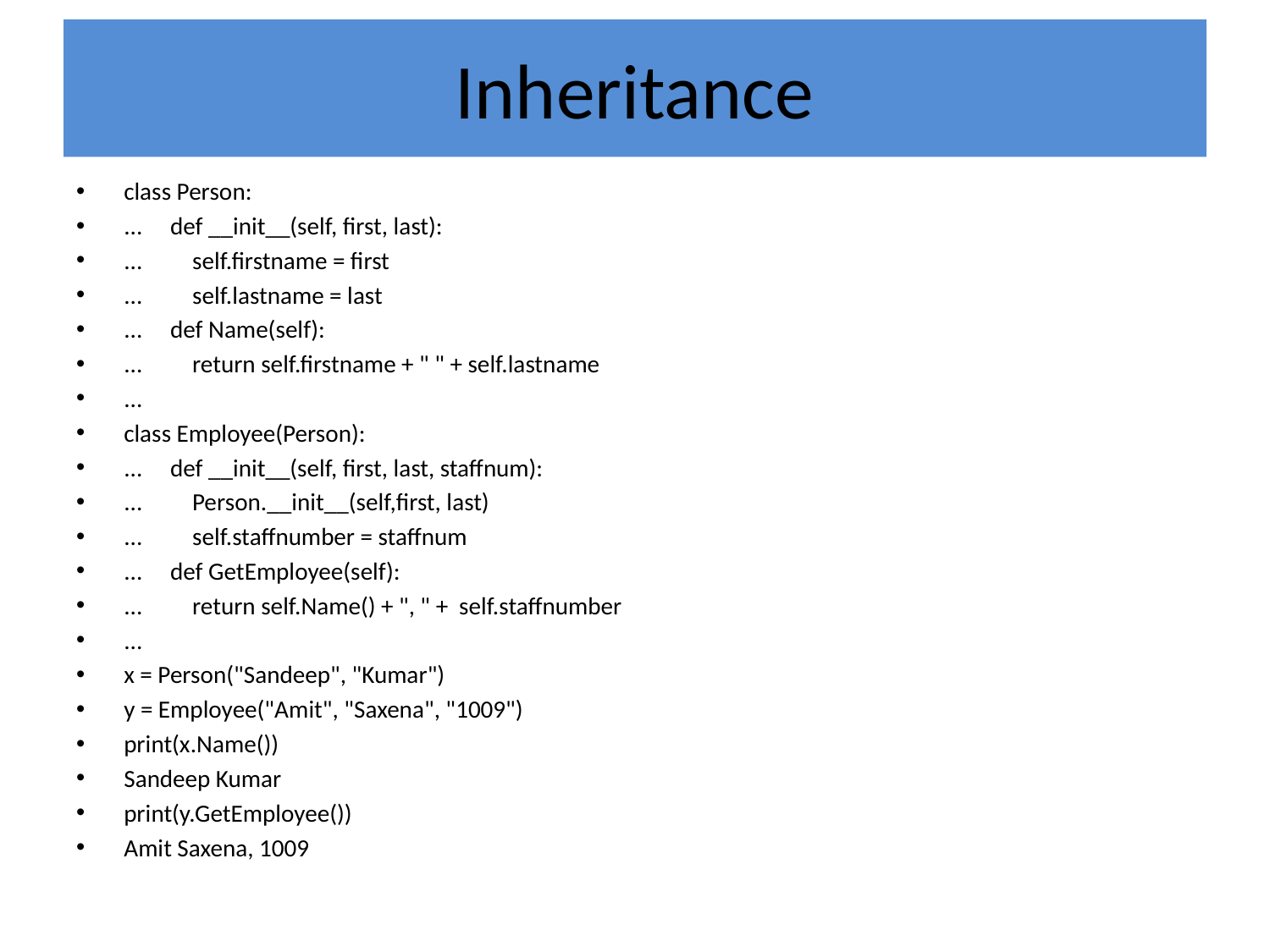

# Inheritance
class Person:
...     def __init__(self, first, last):
...         self.firstname = first
...         self.lastname = last
...     def Name(self):
...         return self.firstname + " " + self.lastname
...
class Employee(Person):
...     def __init__(self, first, last, staffnum):
...         Person.__init__(self,first, last)
...         self.staffnumber = staffnum
...     def GetEmployee(self):
...         return self.Name() + ", " +  self.staffnumber
...
x = Person("Sandeep", "Kumar")
y = Employee("Amit", "Saxena", "1009")
print(x.Name())
Sandeep Kumar
print(y.GetEmployee())
Amit Saxena, 1009